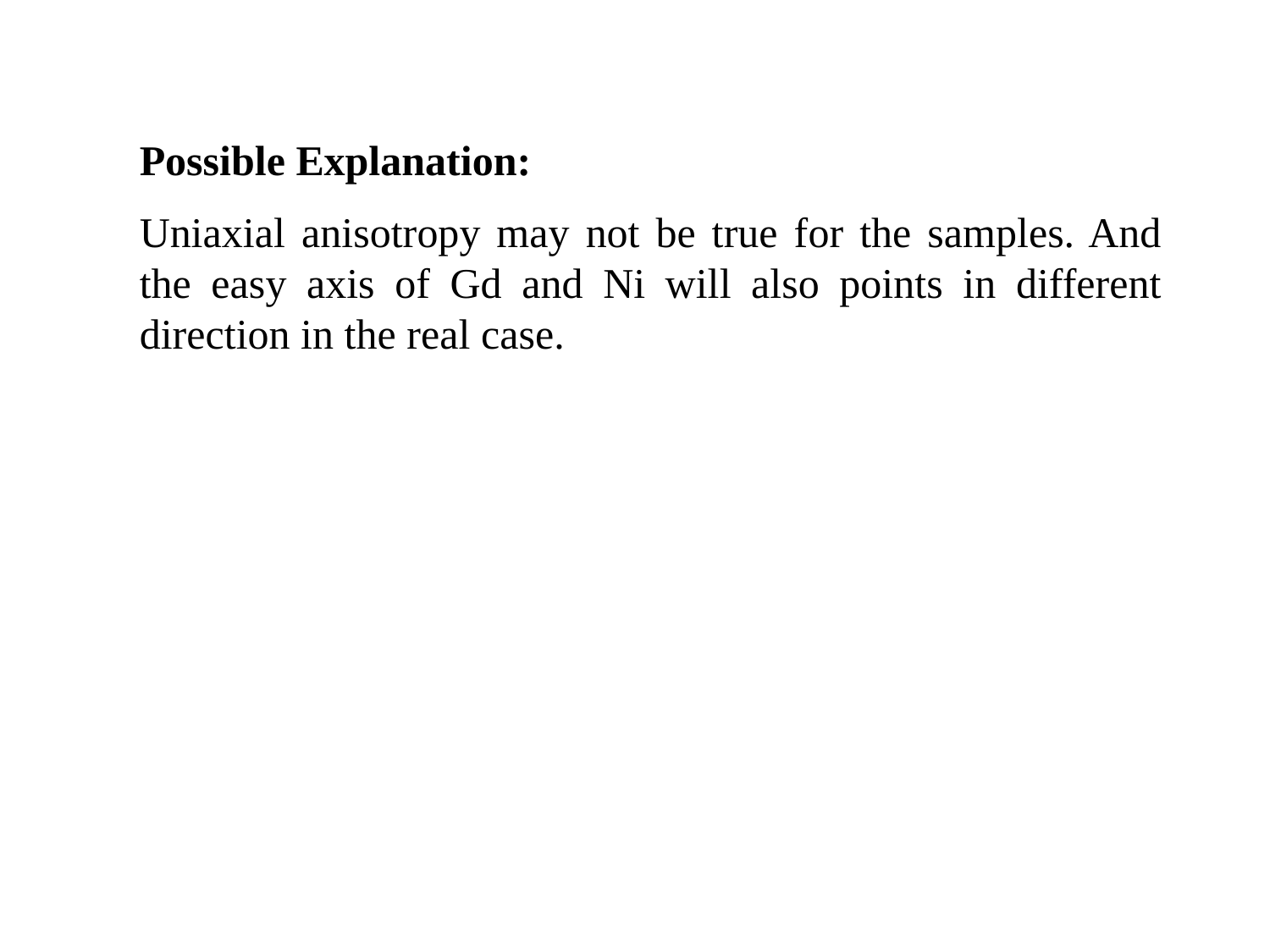

Possible Explanation:
Uniaxial anisotropy may not be true for the samples. And the easy axis of Gd and Ni will also points in different direction in the real case.